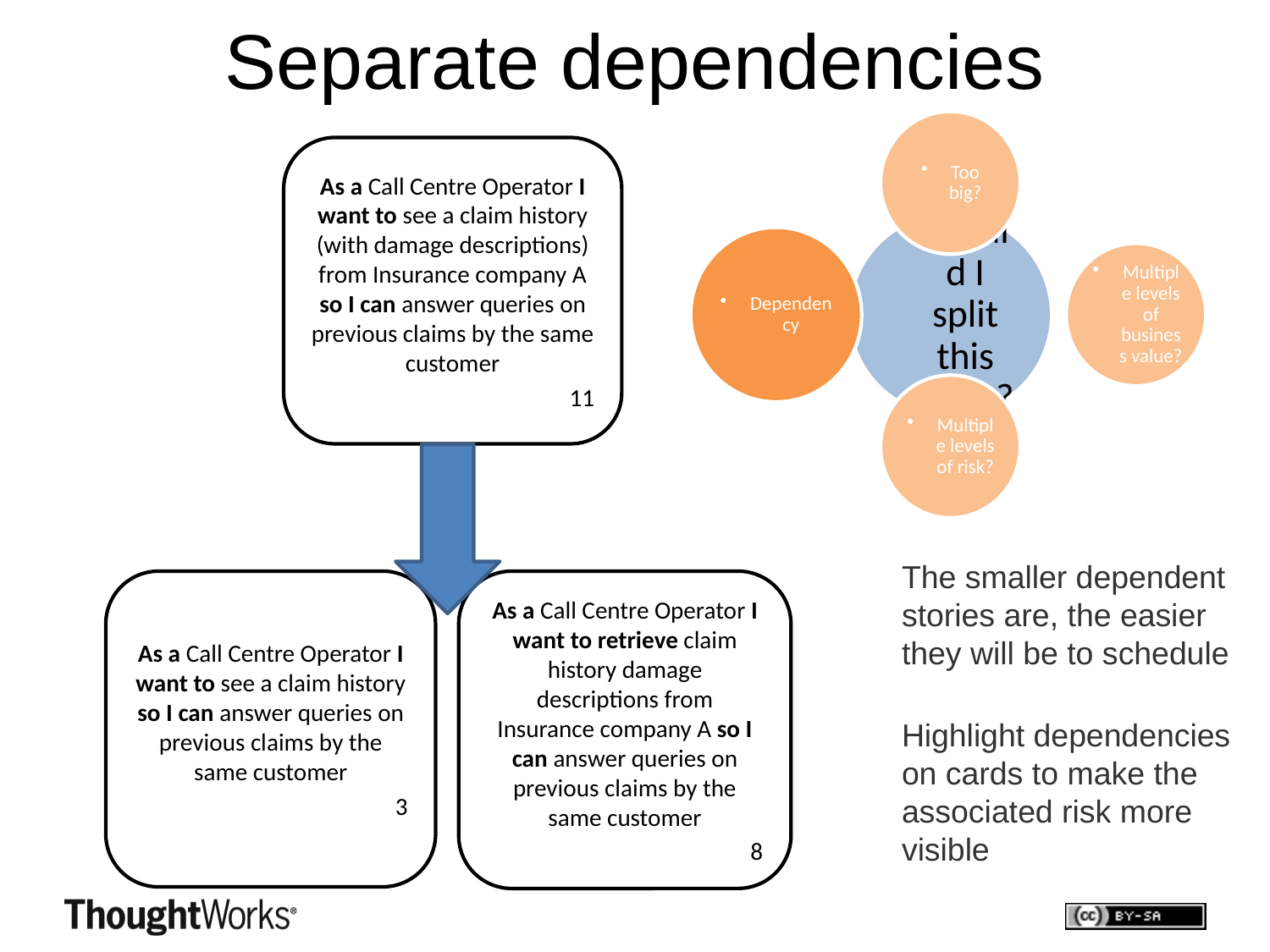

# Separate dependencies
Should I split this story?
Too big?
Multiple levels of business value?
Multiple levels of risk?
Dependency
As a Call Centre Operator I want to see a claim history (with damage descriptions) from Insurance company A so I can answer queries on previous claims by the same customer
11

The smaller dependent stories are, the easier they will be to schedule
Highlight dependencies on cards to make the associated risk more visible
As a Call Centre Operator I want to see a claim history so I can answer queries on previous claims by the same customer
3
As a Call Centre Operator I want to retrieve claim history damage descriptions from Insurance company A so I can answer queries on previous claims by the same customer
8